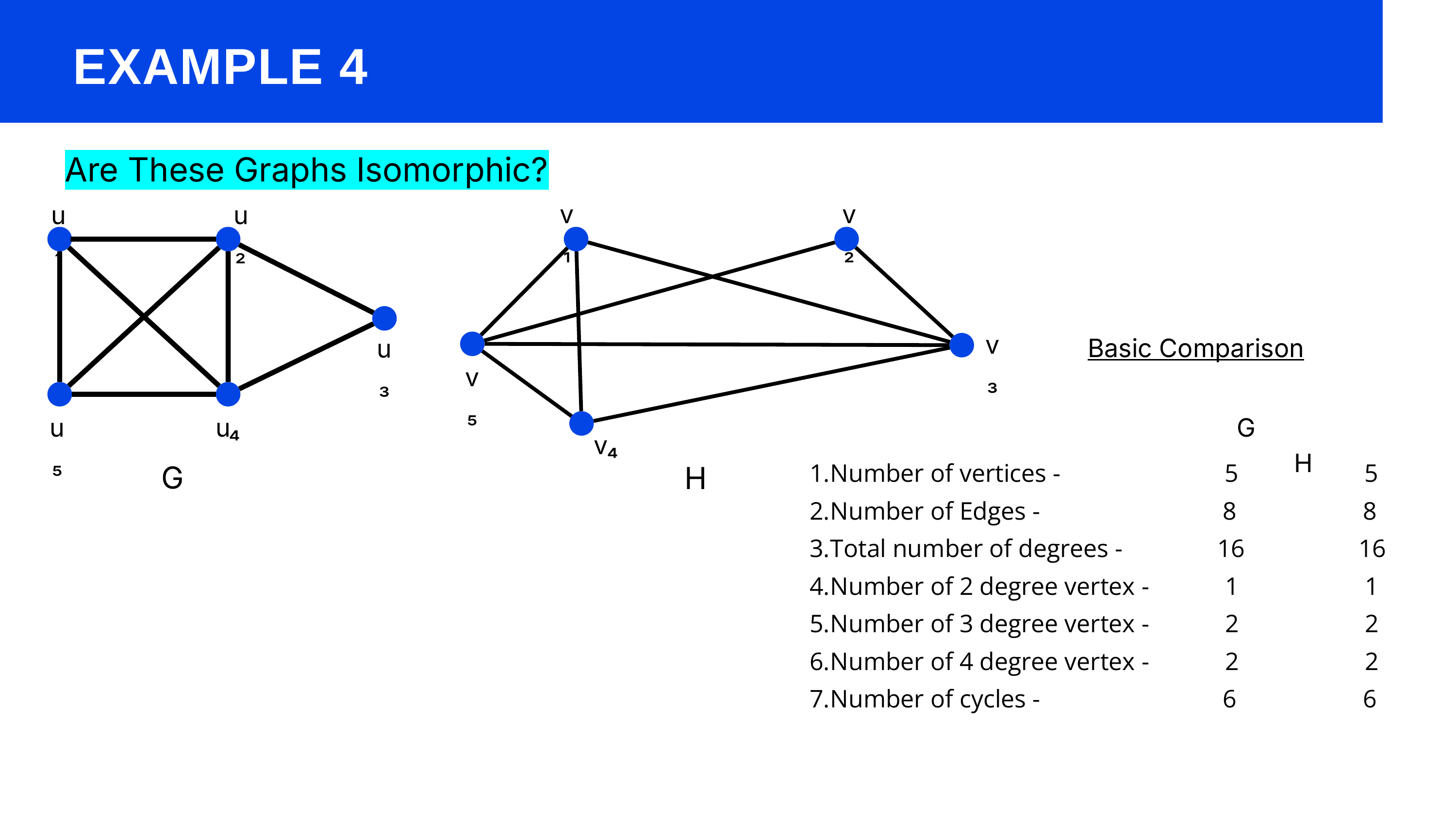

EXAMPLE 4
Are These Graphs Isomorphic?
v₁
v₂
u₁
u₂

u₃

u₅
u₄

v₃
Basic Comparison

v₅
G                 H
Number of vertices -                          5                    5
Number of Edges -                             8                    8
Total number of degrees -               16                  16
Number of 2 degree vertex -            1                    1
Number of 3 degree vertex -            2                    2
Number of 4 degree vertex -            2                    2
Number of cycles -                             6                    6

v₄
G
H